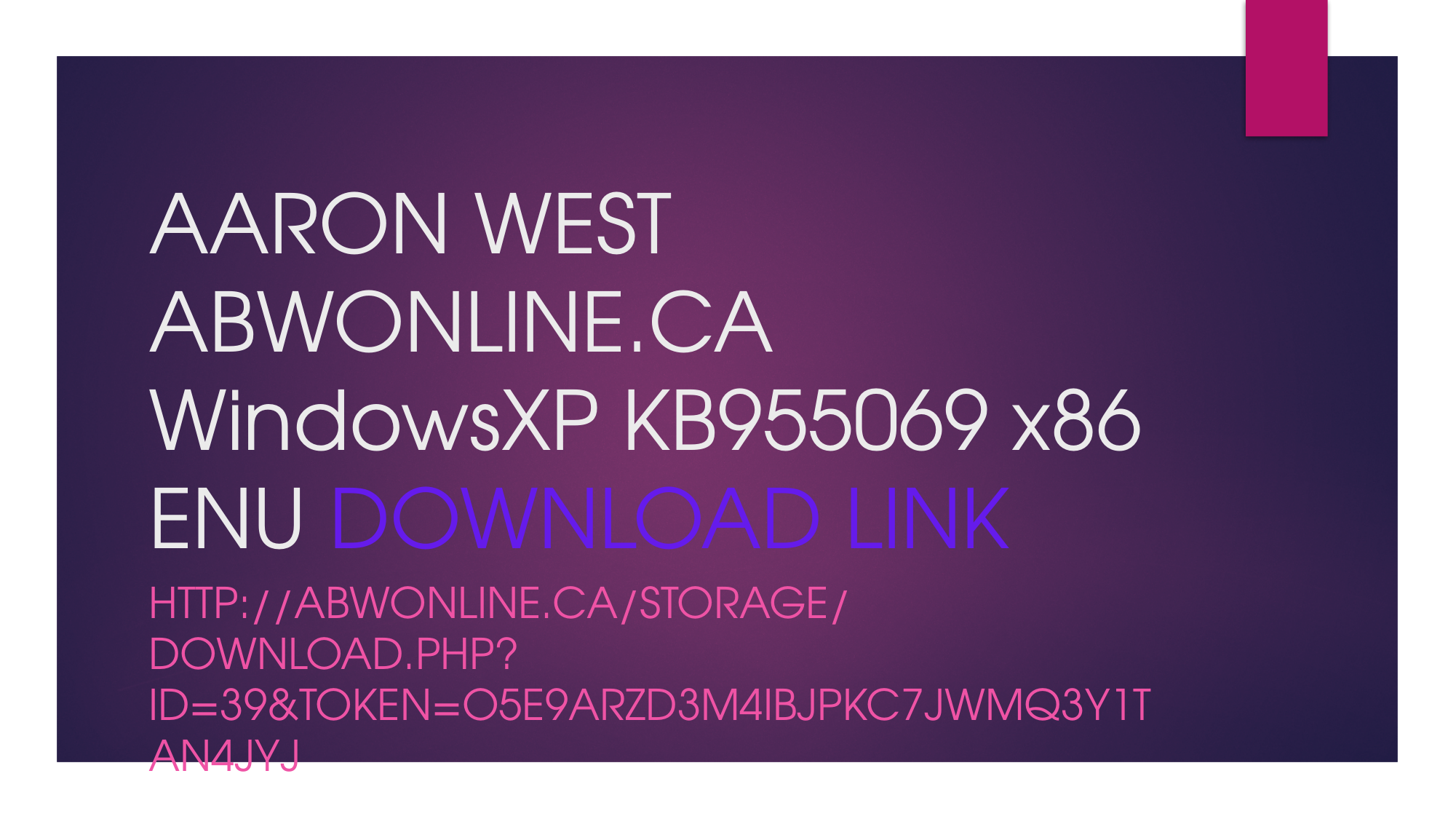

# AARON WEST ABWONLINE.CA WindowsXP KB955069 x86 ENU DOWNLOAD LINK
http://abwonline.ca/storage/download.php?id=39&token=O5e9Arzd3m4IbjPkc7JwMQ3y1tAn4JYJ